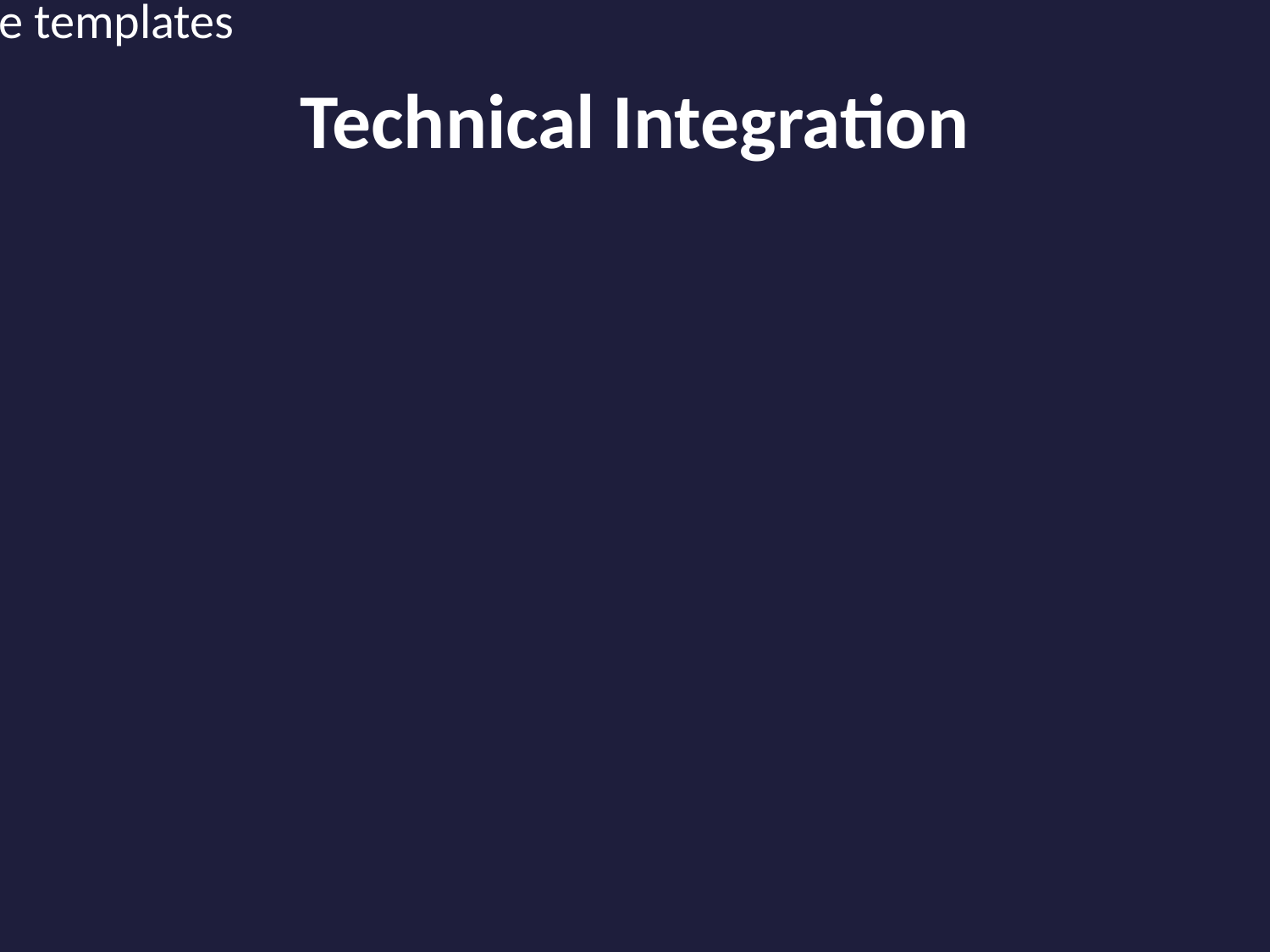

- Connect to OpenAI/DeepSeek APIs
- Moodle UI prompt interface
- Generate:
  • CRUD forms
  • DB queries
  • AJAX handlers
  • Mustache templates
# Technical Integration